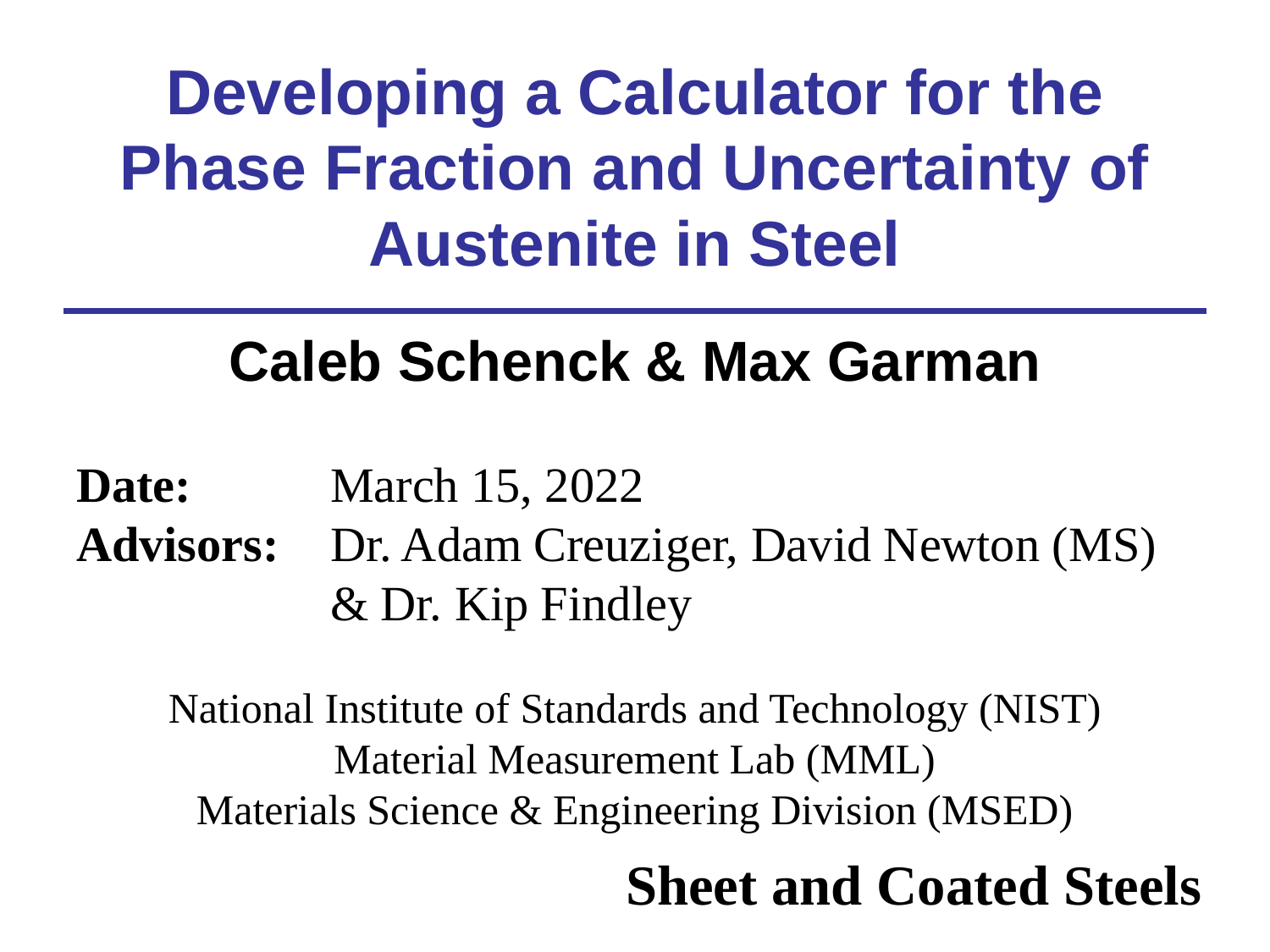

# Developing a Calculator for the Phase Fraction and Uncertainty of Austenite in Steel
Caleb Schenck & Max Garman
Date: 	March 15, 2022
Advisors:  	Dr. Adam Creuziger, David Newton (MS)
 		& Dr. Kip Findley

National Institute of Standards and Technology (NIST)
Material Measurement Lab (MML)
Materials Science & Engineering Division (MSED)

Sheet and Coated Steels